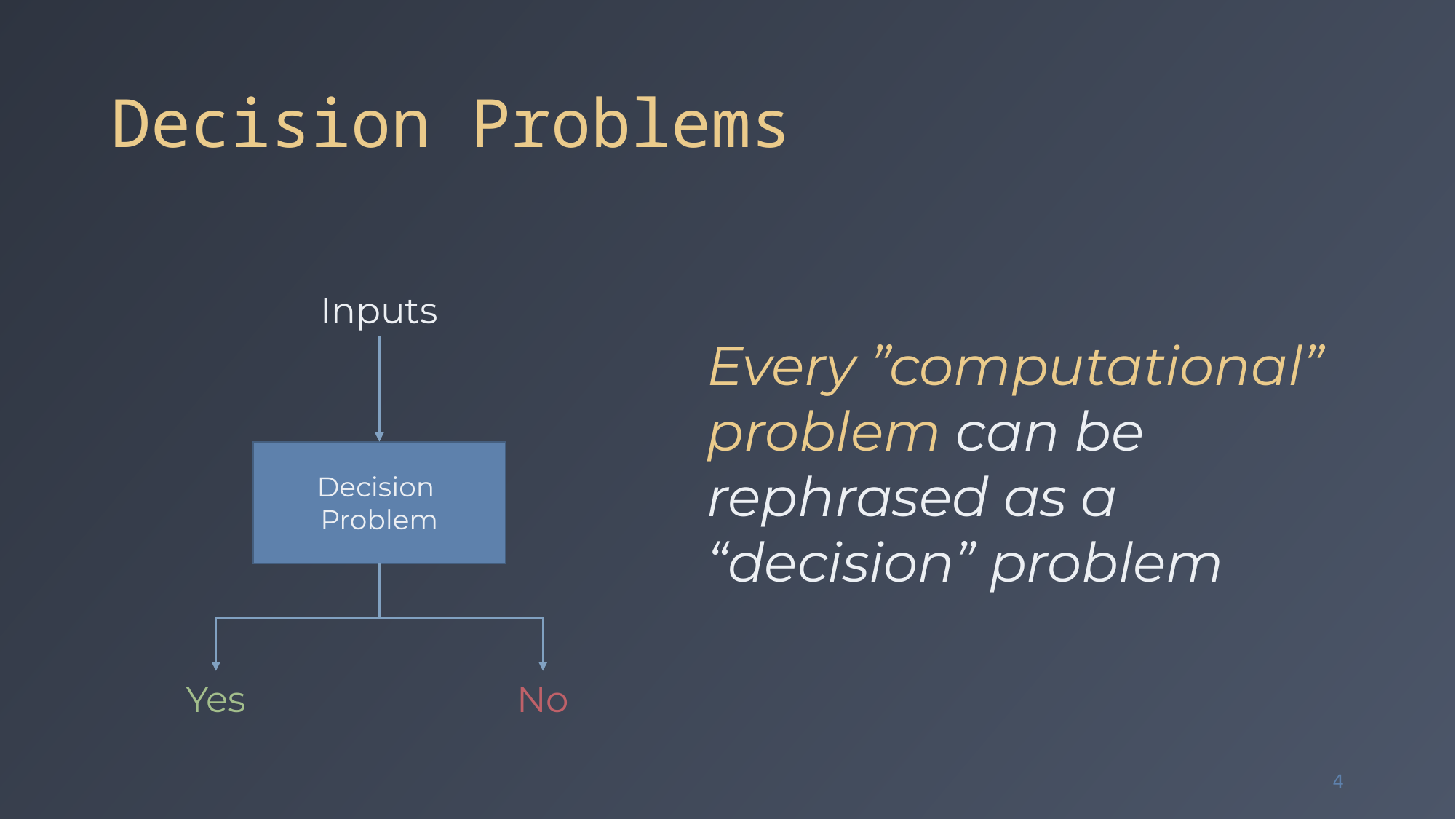

# Decision Problems
Inputs
Every ”computational” problem can be rephrased as a
“decision” problem
Decision
Problem

Yes
No
4